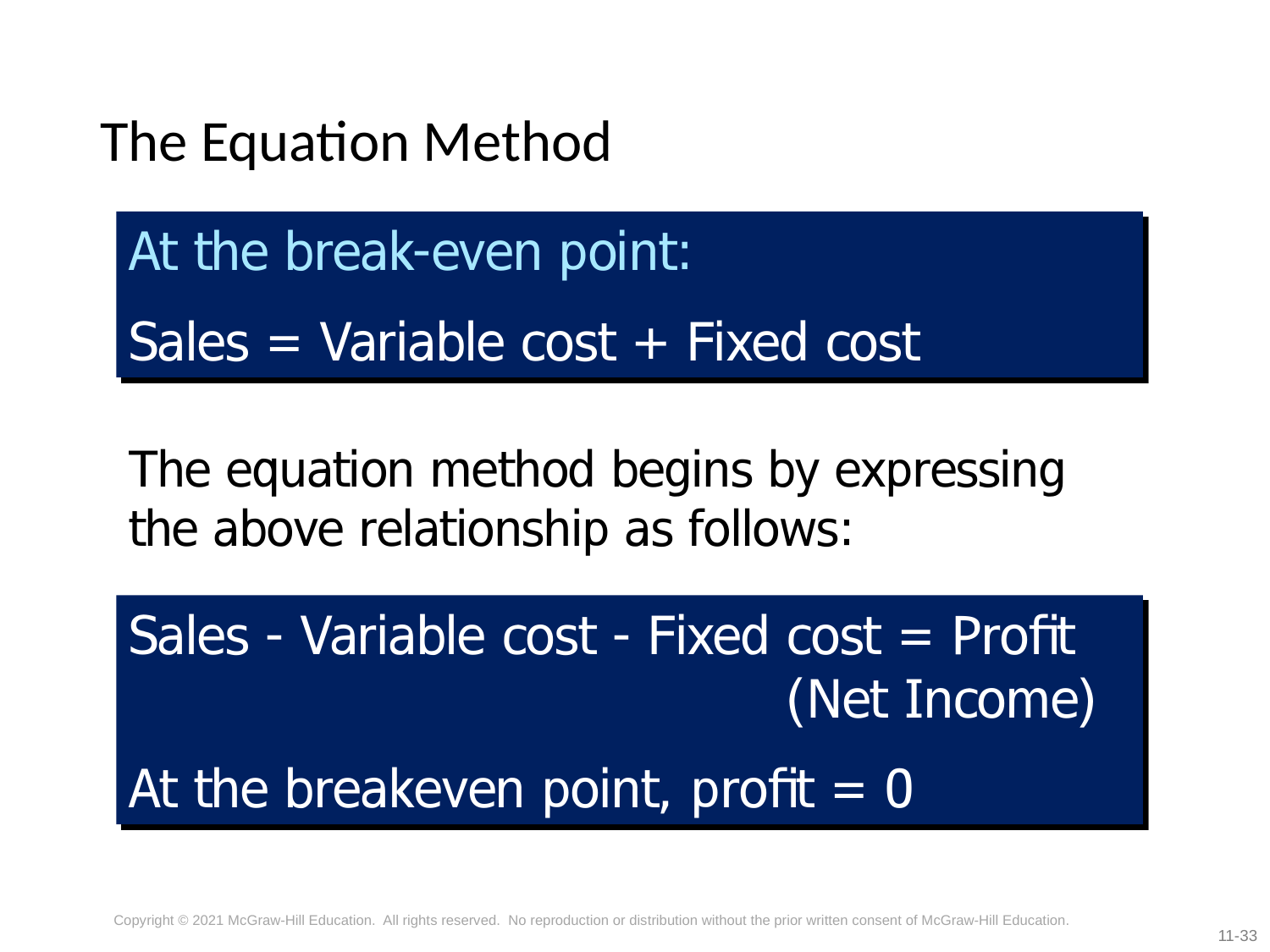

# The Equation Method
At the break-even point:
Sales = Variable cost + Fixed cost
The equation method begins by expressing the above relationship as follows:
Sales - Variable cost - Fixed cost = Profit (Net Income)
At the breakeven point, profit = 0